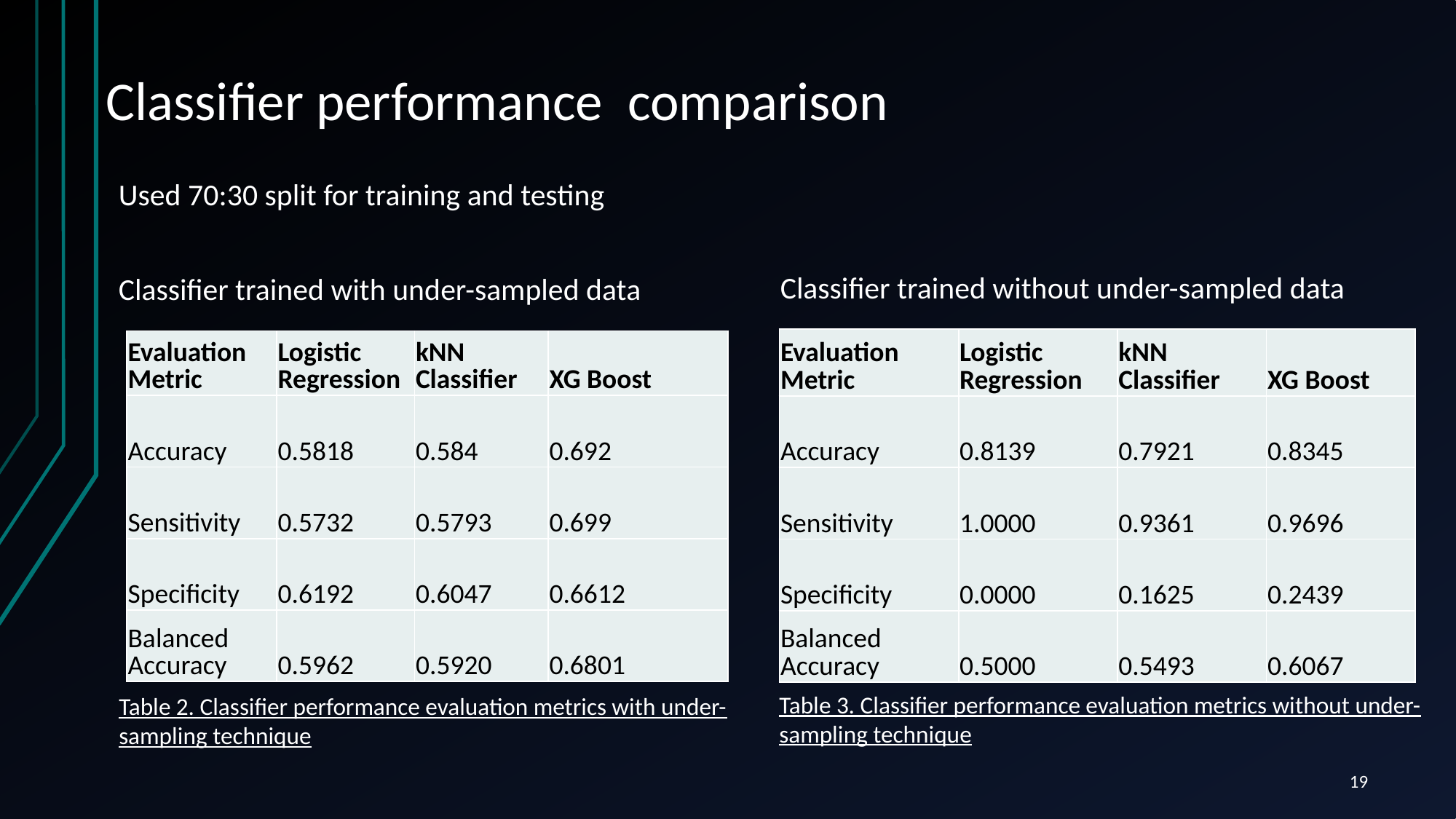

# Classifier performance  comparison
Used 70:30 split for training and testing
Classifier trained without under-sampled data
Classifier trained with under-sampled data
| Evaluation Metric | Logistic Regression | kNN Classifier | XG Boost |
| --- | --- | --- | --- |
| Accuracy | 0.8139 | 0.7921 | 0.8345 |
| Sensitivity | 1.0000 | 0.9361 | 0.9696 |
| Specificity | 0.0000 | 0.1625 | 0.2439 |
| Balanced Accuracy | 0.5000 | 0.5493 | 0.6067 |
| Evaluation Metric | Logistic Regression | kNN Classifier | XG Boost |
| --- | --- | --- | --- |
| Accuracy | 0.5818 | 0.584 | 0.692 |
| Sensitivity | 0.5732 | 0.5793 | 0.699 |
| Specificity | 0.6192 | 0.6047 | 0.6612 |
| Balanced Accuracy | 0.5962 | 0.5920 | 0.6801 |
Table 3. Classifier performance evaluation metrics without under-sampling technique
Table 2. Classifier performance evaluation metrics with under-sampling technique
19